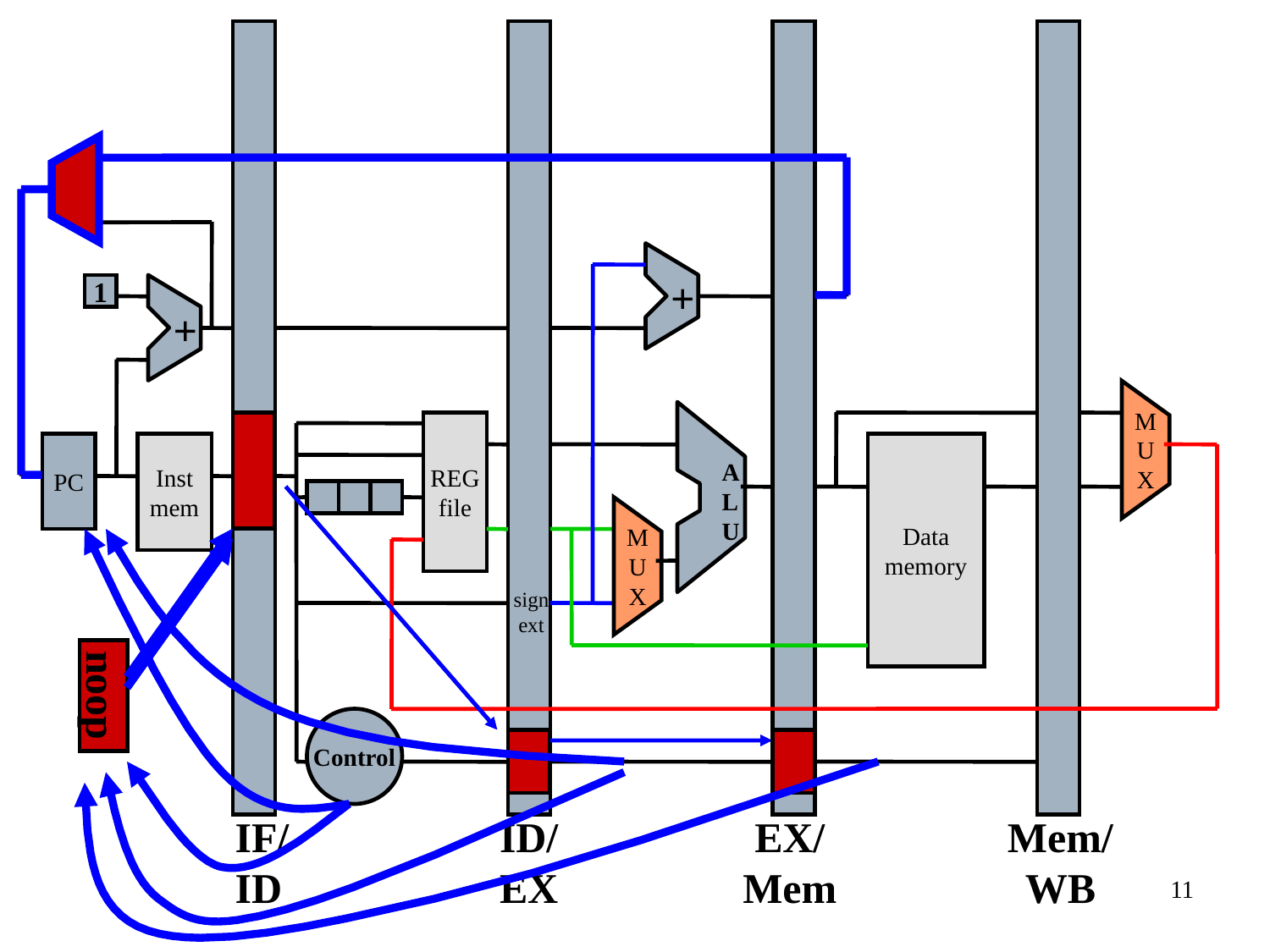

+

1

+

A
L
U

REG
file

M
U
X
PC
Inst
mem
Data
memory

M
U
X

sign
ext

noop
Control

IF/
ID
ID/
EX
EX/
Mem
Mem/
WB
11